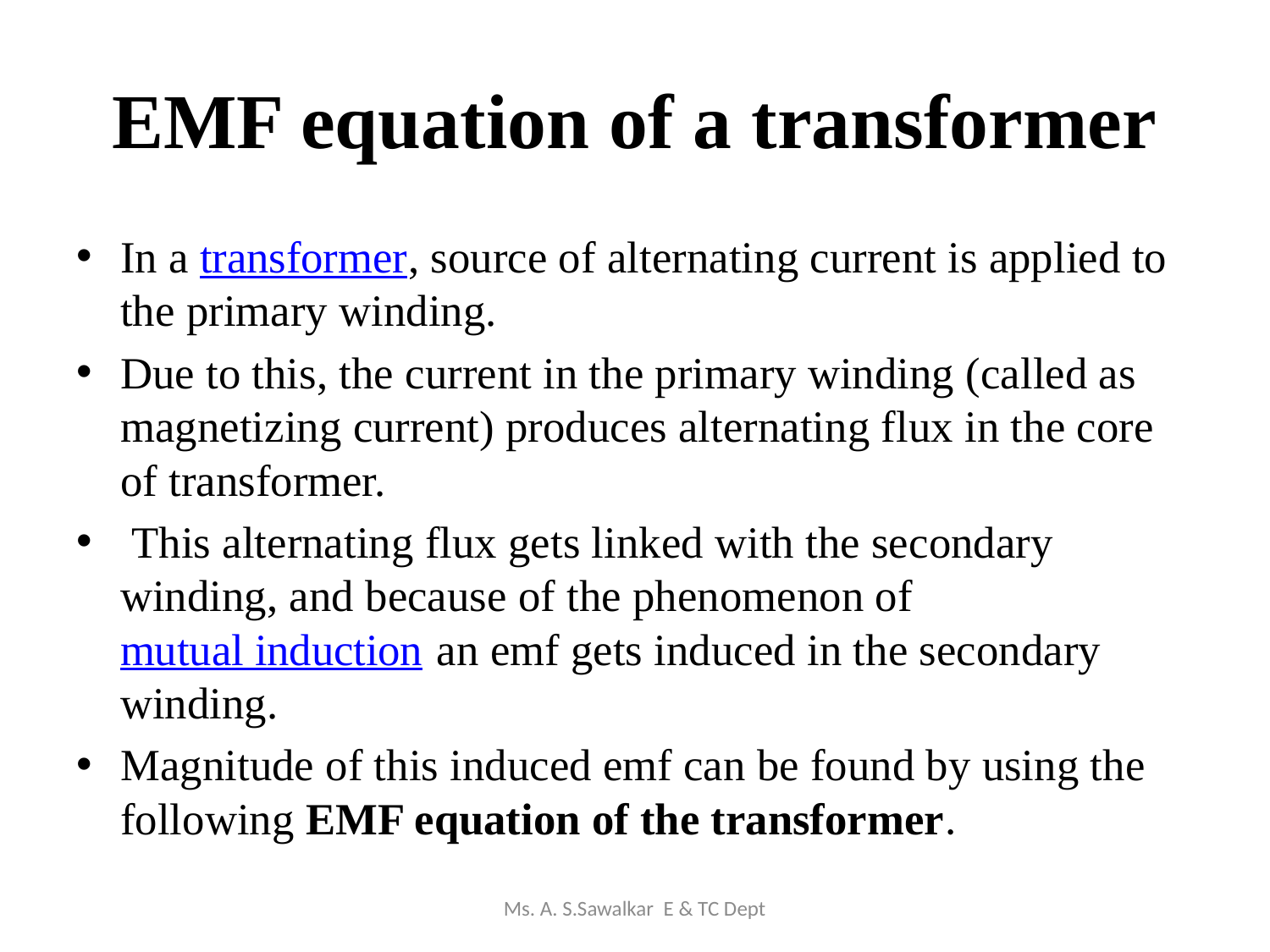

# EMF equation of a transformer
In a transformer, source of alternating current is applied to the primary winding.
Due to this, the current in the primary winding (called as magnetizing current) produces alternating flux in the core of transformer.
 This alternating flux gets linked with the secondary winding, and because of the phenomenon of mutual induction an emf gets induced in the secondary winding.
Magnitude of this induced emf can be found by using the following EMF equation of the transformer.
Ms. A. S.Sawalkar  E & TC Dept